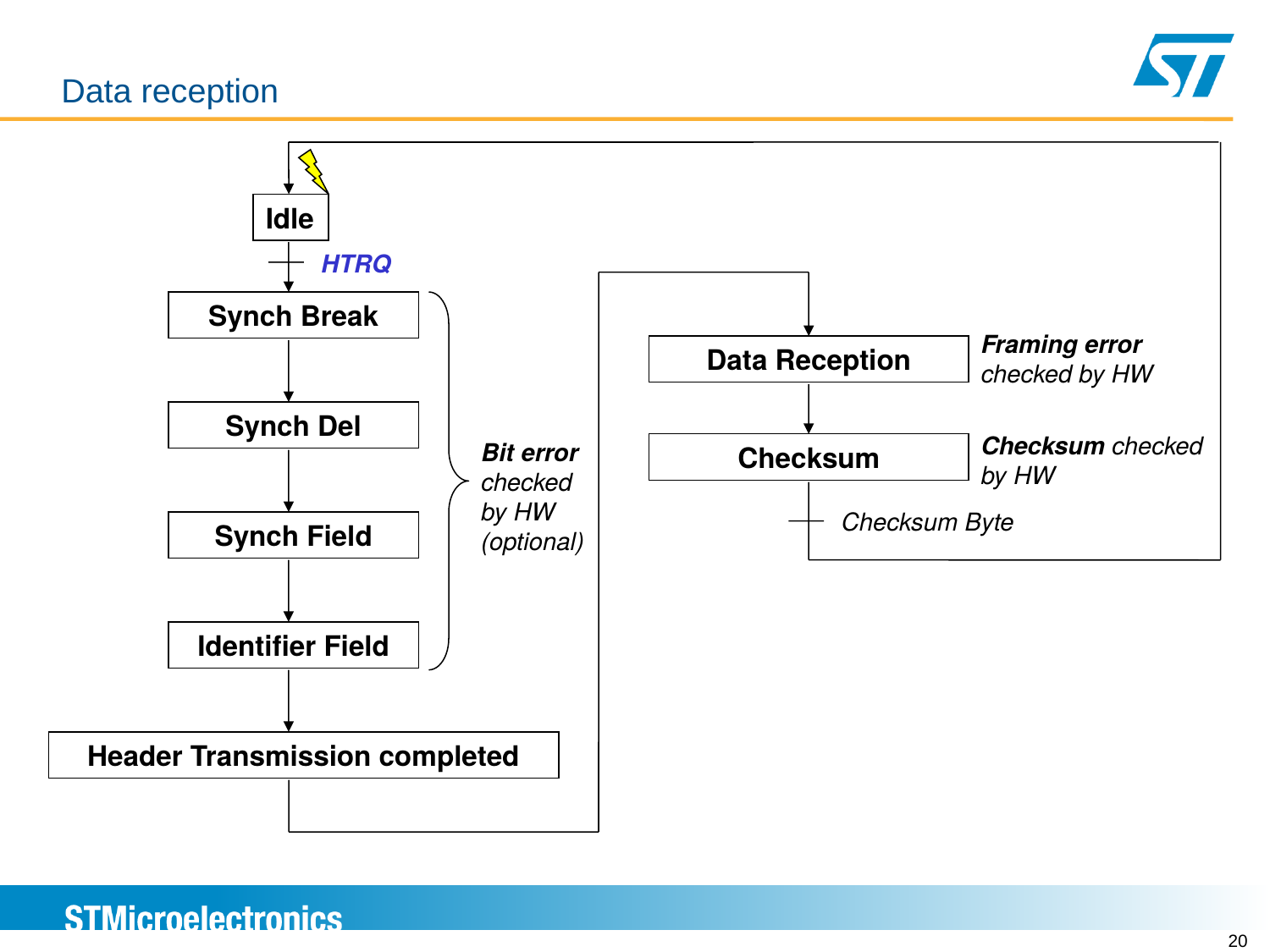

# LINFLEX Master mode – State machine Data reception

Idle

HTRQ

Synch Break

Framing error checked by HW
Data Reception

Synch Del
Checksum checked by HW
Bit error checked by HW (optional)
Checksum

Checksum Byte
Synch Field

Identifier Field

Header Transmission completed

20